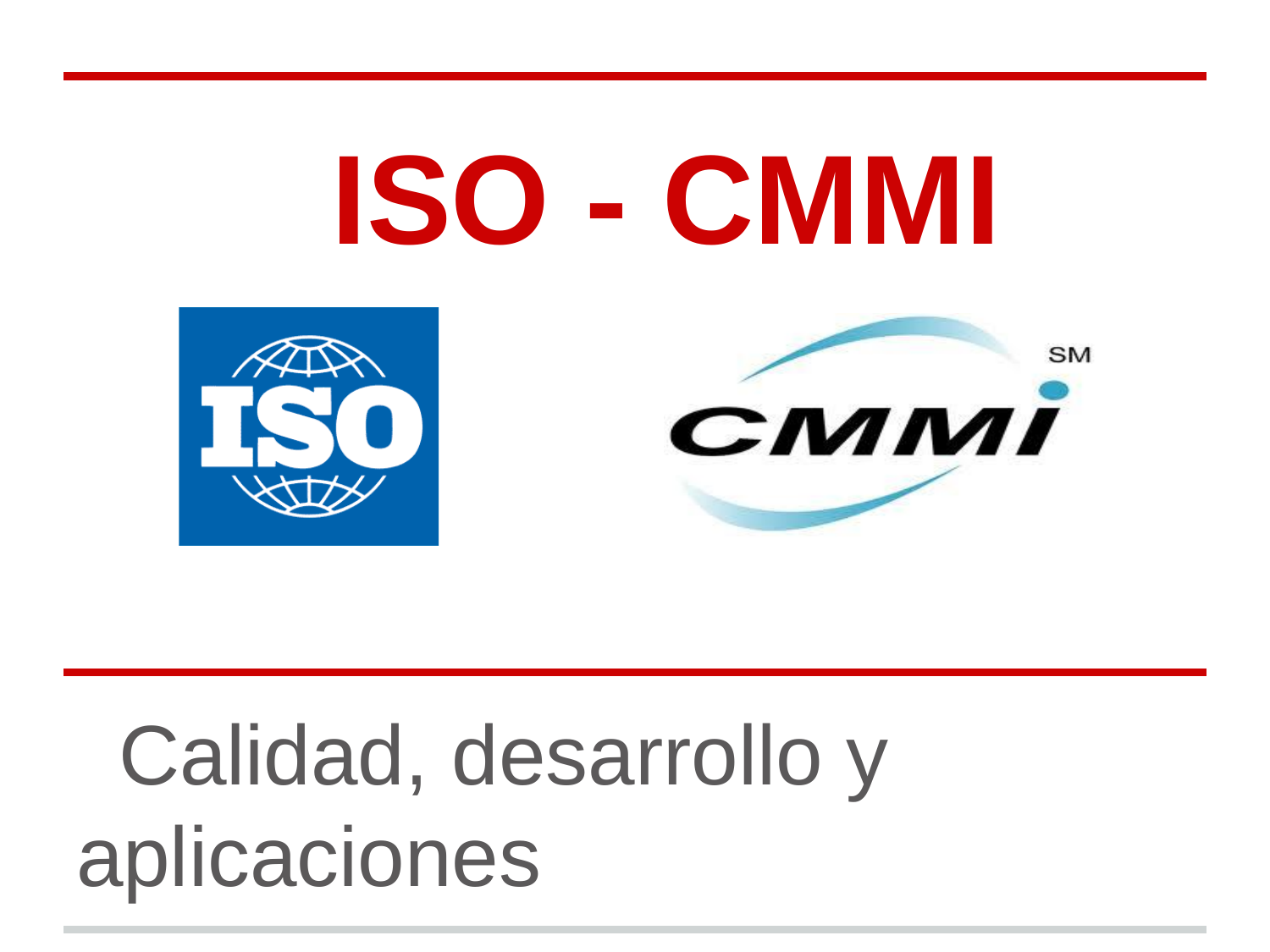

# ISO - CMMI

Calidad, desarrollo y aplicaciones